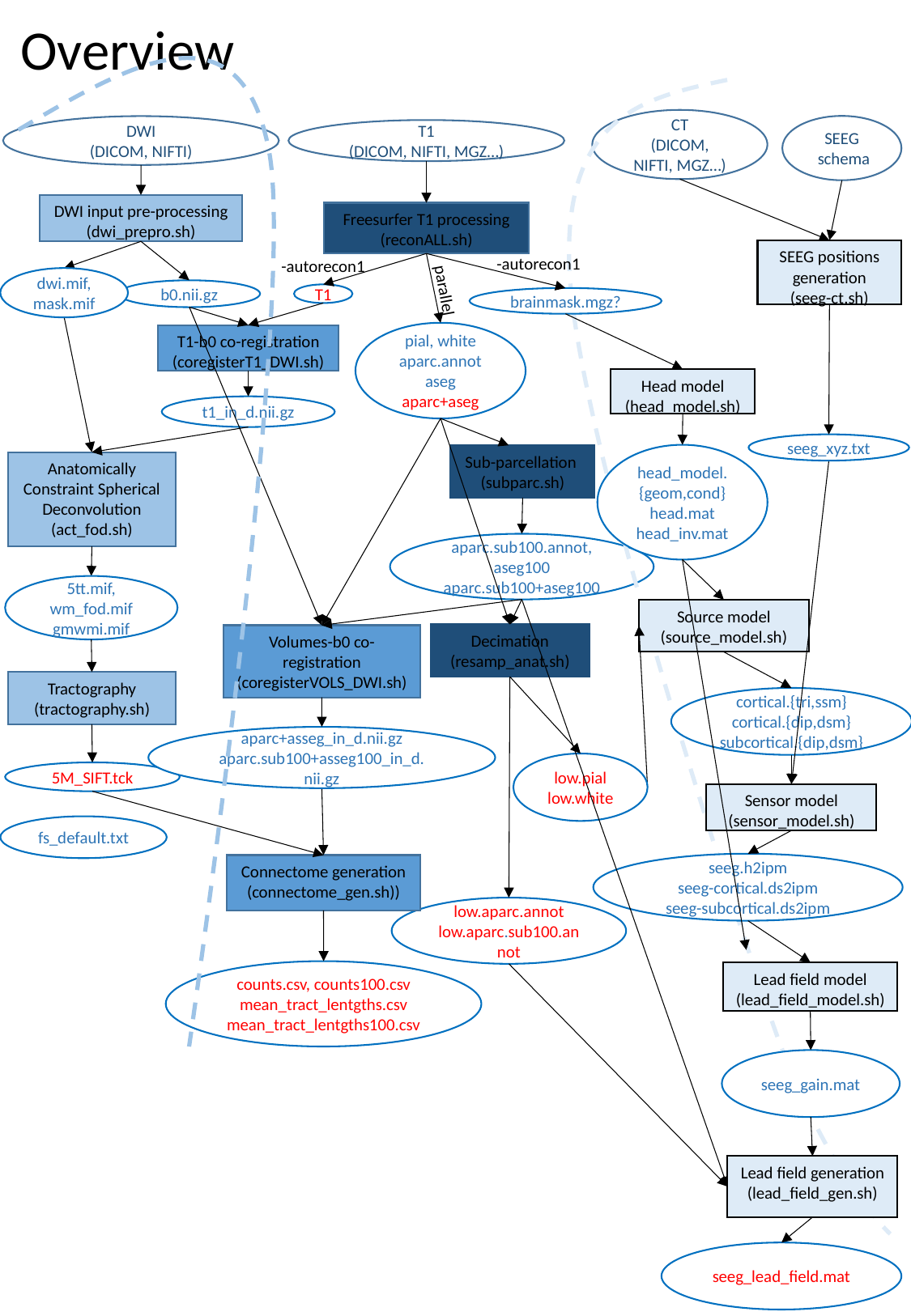

Overview

CT
(DICOM, NIFTI, MGZ…)
SEEG
 schema
DWI
(DICOM, NIFTI)
T1
(DICOM, NIFTI, MGZ…)
DWI input pre-processing
(dwi_prepro.sh)
Freesurfer T1 processing
(reconALL.sh)
SEEG positions generation
(seeg-ct.sh)
-autorecon1
-autorecon1
dwi.mif, mask.mif
parallel
b0.nii.gz
T1
brainmask.mgz?
pial, white
aparc.annot aseg aparc+aseg
T1-b0 co-registration
(coregisterT1_DWI.sh)
Head model
(head_model.sh)
t1_in_d.nii.gz
seeg_xyz.txt
head_model. {geom,cond}
head.mat
head_inv.mat
Sub-parcellation
(subparc.sh)
Anatomically Constraint Spherical Deconvolution
(act_fod.sh)
aparc.sub100.annot, aseg100 aparc.sub100+aseg100
5tt.mif, wm_fod.mif gmwmi.mif
Source model
(source_model.sh)
Decimation
(resamp_anat.sh)
Volumes-b0 co-registration
(coregisterVOLS_DWI.sh)
Tractography
(tractography.sh)
cortical.{tri,ssm}
cortical.{dip,dsm}
subcortical.{dip,dsm}
aparc+asseg_in_d.nii.gz
aparc.sub100+asseg100_in_d. nii.gz
low.pial
low.white
5M_SIFT.tck
Sensor model
(sensor_model.sh)
fs_default.txt
seeg.h2ipm
seeg-cortical.ds2ipm
seeg-subcortical.ds2ipm
Connectome generation
(connectome_gen.sh))
low.aparc.annot
low.aparc.sub100.annot
counts.csv, counts100.csv mean_tract_lentgths.csv
mean_tract_lentgths100.csv
Lead field model
(lead_field_model.sh)
seeg_gain.mat
Lead field generation
(lead_field_gen.sh)
seeg_lead_field.mat